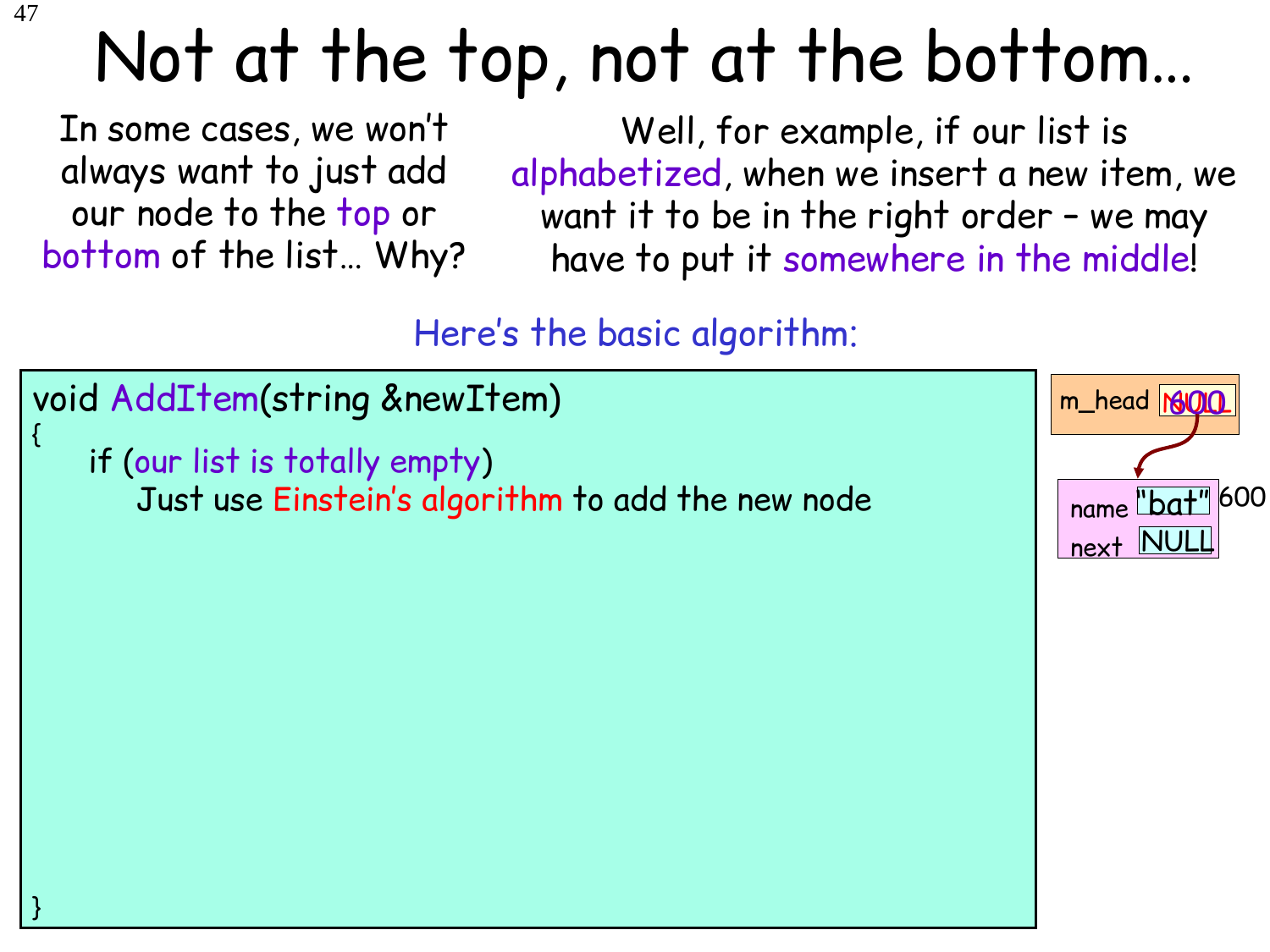

# Not at the top, not at the bottom…
47
In some cases, we won’t always want to just add our node to the top or bottom of the list… Why?
Well, for example, if our list is alphabetized, when we insert a new item, we want it to be in the right order – we may have to put it somewhere in the middle!
Here’s the basic algorithm:
void AddItem(string &newItem)
{

}

m_head

600
NULL
if (our list is totally empty)
     Just use Einstein’s algorithm to add the new node
600

name

next

“bat”
NULL